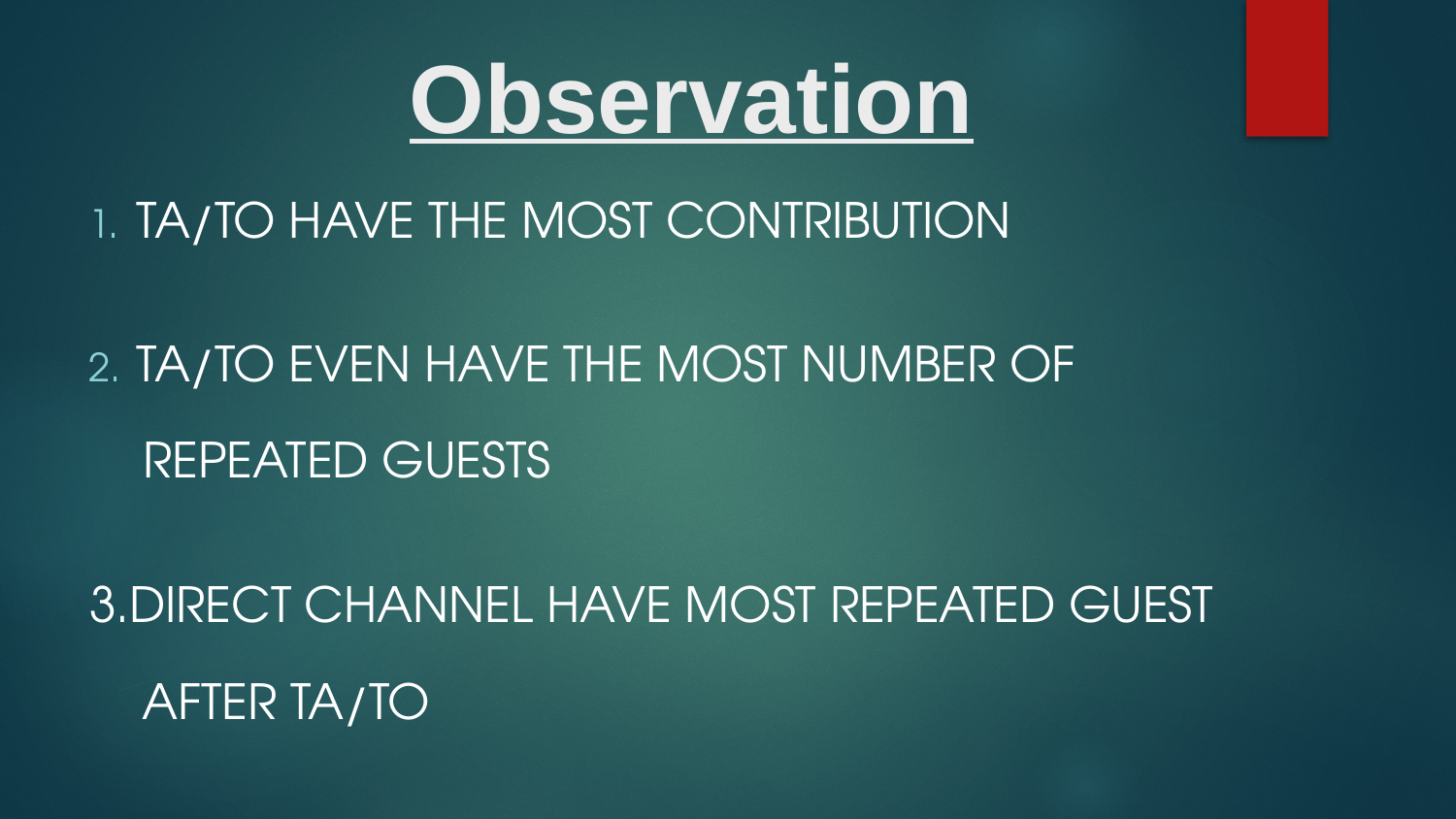

# Observation

TA/TO have the most contribution

TA/TO even have the most number of

    repeated guests

3.direct channel have most repeated guest

    after TA/TO